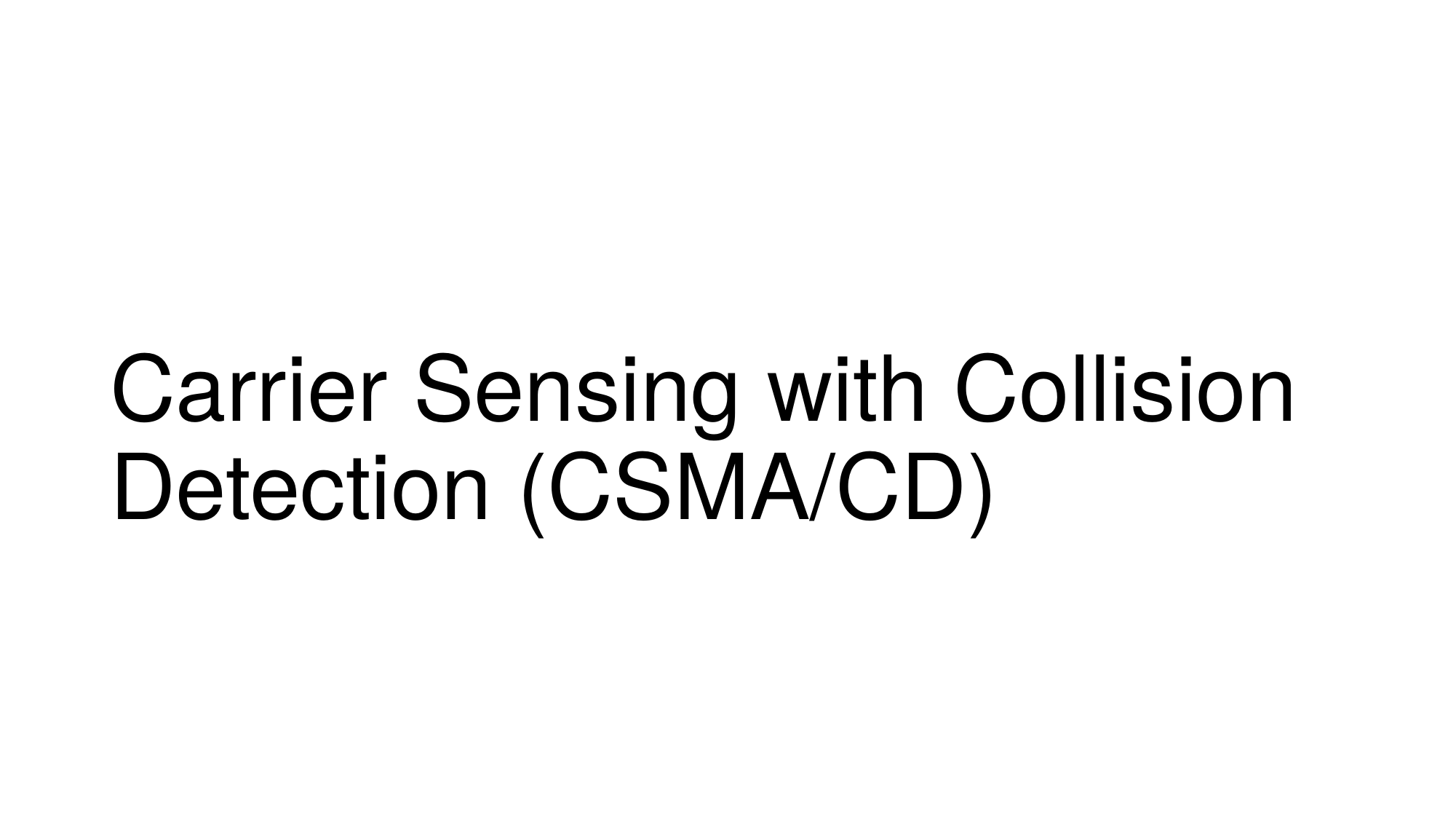

# Carrier Sensing with Collision Detection (CSMA/CD)